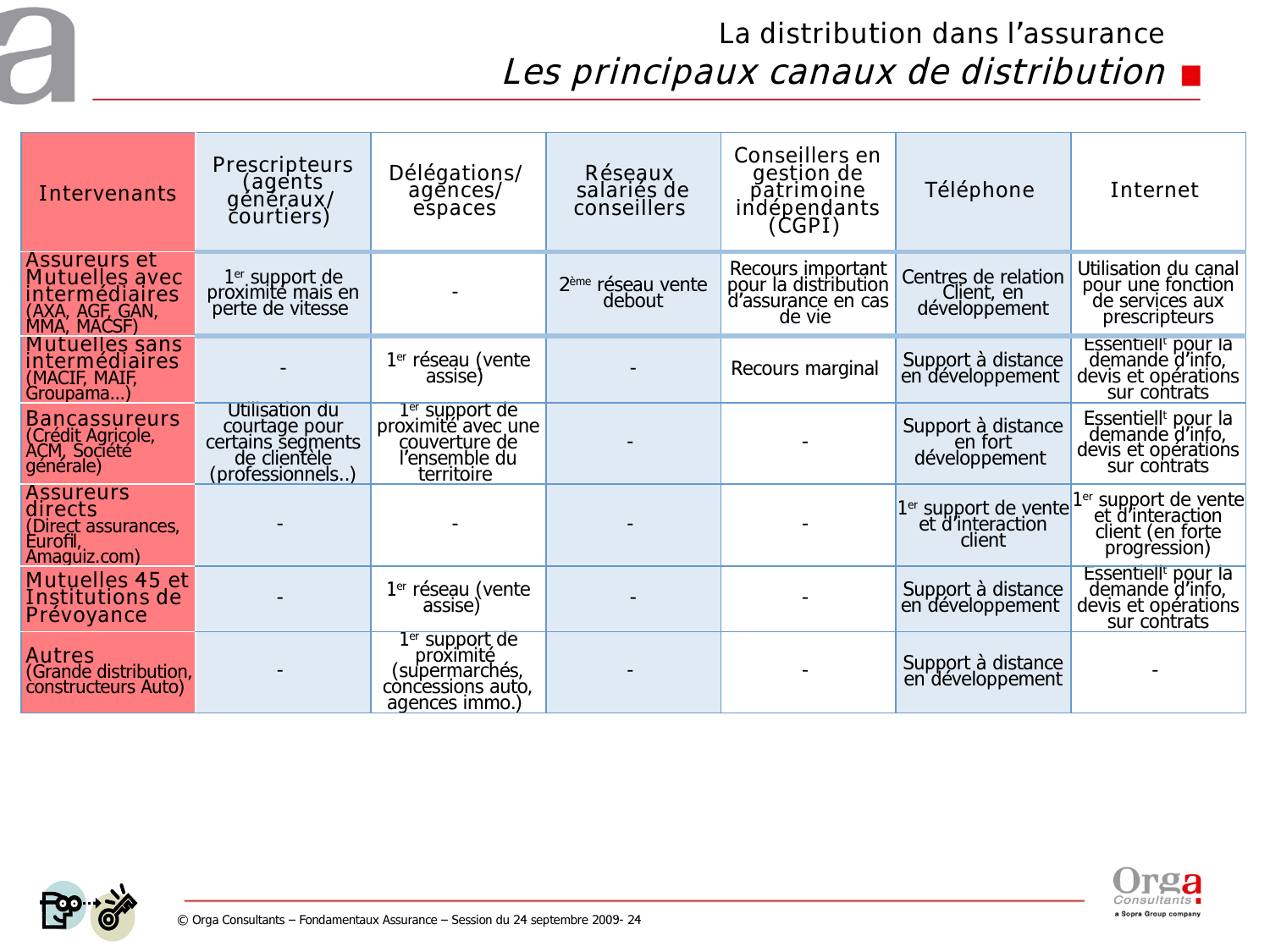

# La distribution dans l’assurance Les principaux canaux de distribution
| Intervenants | Prescripteurs (agents généraux/ courtiers) | Délégations/ agences/ espaces | Réseaux salariés de conseillers | Conseillers en gestion de patrimoine indépendants (CGPI) | Téléphone | Internet |
| --- | --- | --- | --- | --- | --- | --- |
| Assureurs et Mutuelles avec intermédiaires (AXA, AGF, GAN, MMA, MACSF) | 1er support de proximité mais en perte de vitesse | - | 2ème réseau vente debout | Recours important pour la distribution d’assurance en cas de vie | Centres de relation Client, en développement | Utilisation du canal pour une fonction de services aux prescripteurs |
| Mutuelles sans intermédiaires (MACIF, MAIF, Groupama…) | - | 1er réseau (vente assise) | - | Recours marginal | Support à distance en développement | Essentiellt pour la demande d’info, devis et opérations sur contrats |
| Bancassureurs (Crédit Agricole, ACM, Société générale) | Utilisation du courtage pour certains segments de clientèle (professionnels..) | 1er support de proximité avec une couverture de l’ensemble du territoire | - | - | Support à distance en fort développement | Essentiellt pour la demande d’info, devis et opérations sur contrats |
| Assureurs directs (Direct assurances, Eurofil, Amaguiz.com) | - | - | - | - | 1er support de vente et d’interaction client | 1er support de vente et d’interaction client (en forte progression) |
| Mutuelles 45 et Institutions de Prévoyance | - | 1er réseau (vente assise) | - | - | Support à distance en développement | Essentiellt pour la demande d’info, devis et opérations sur contrats |
| Autres (Grande distribution, constructeurs Auto) | - | 1er support de proximité (supermarchés, concessions auto, agences immo.) | - | - | Support à distance en développement | - |